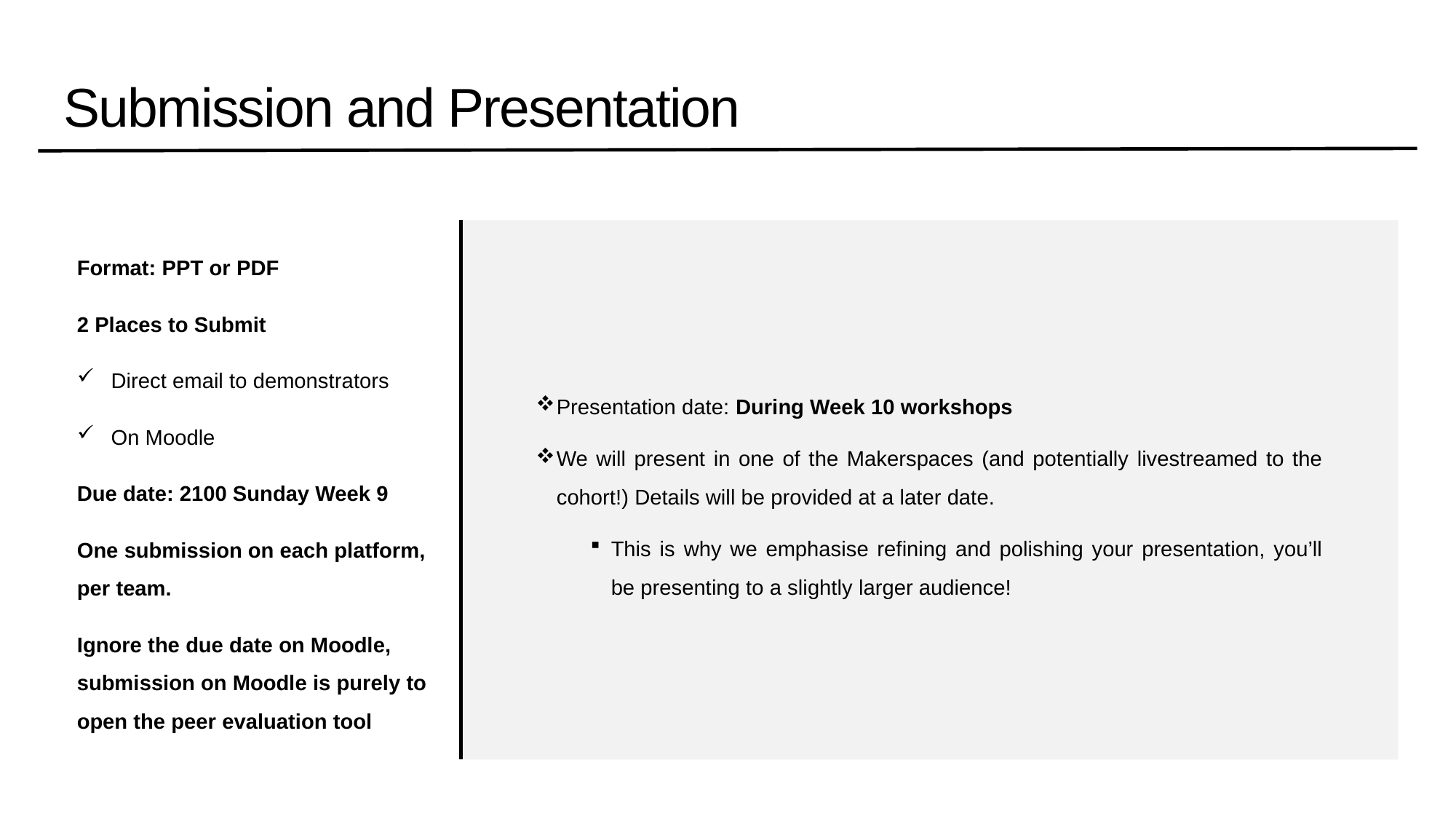

Submission and Presentation

Format: PPT or PDF
2 Places to Submit
Direct email to demonstrators
On Moodle
Due date: 2100 Sunday Week 9
One submission on each platform, per team.
Ignore the due date on Moodle, submission on Moodle is purely to open the peer evaluation tool
Presentation date: During Week 10 workshops
We will present in one of the Makerspaces (and potentially livestreamed to the cohort!) Details will be provided at a later date.
This is why we emphasise refining and polishing your presentation, you’ll be presenting to a slightly larger audience!